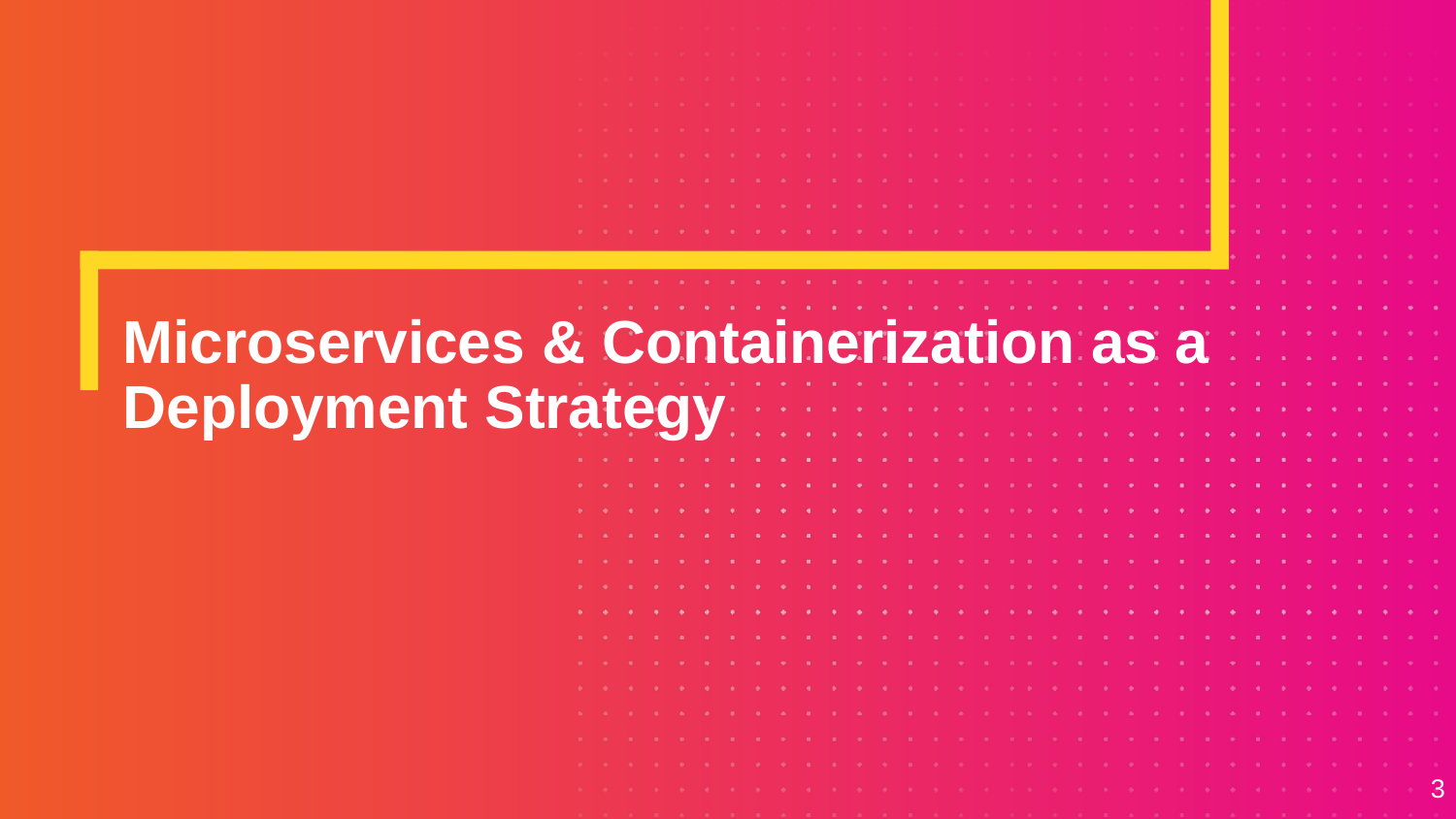

# Microservices & Containerization as a Deployment Strategy
3